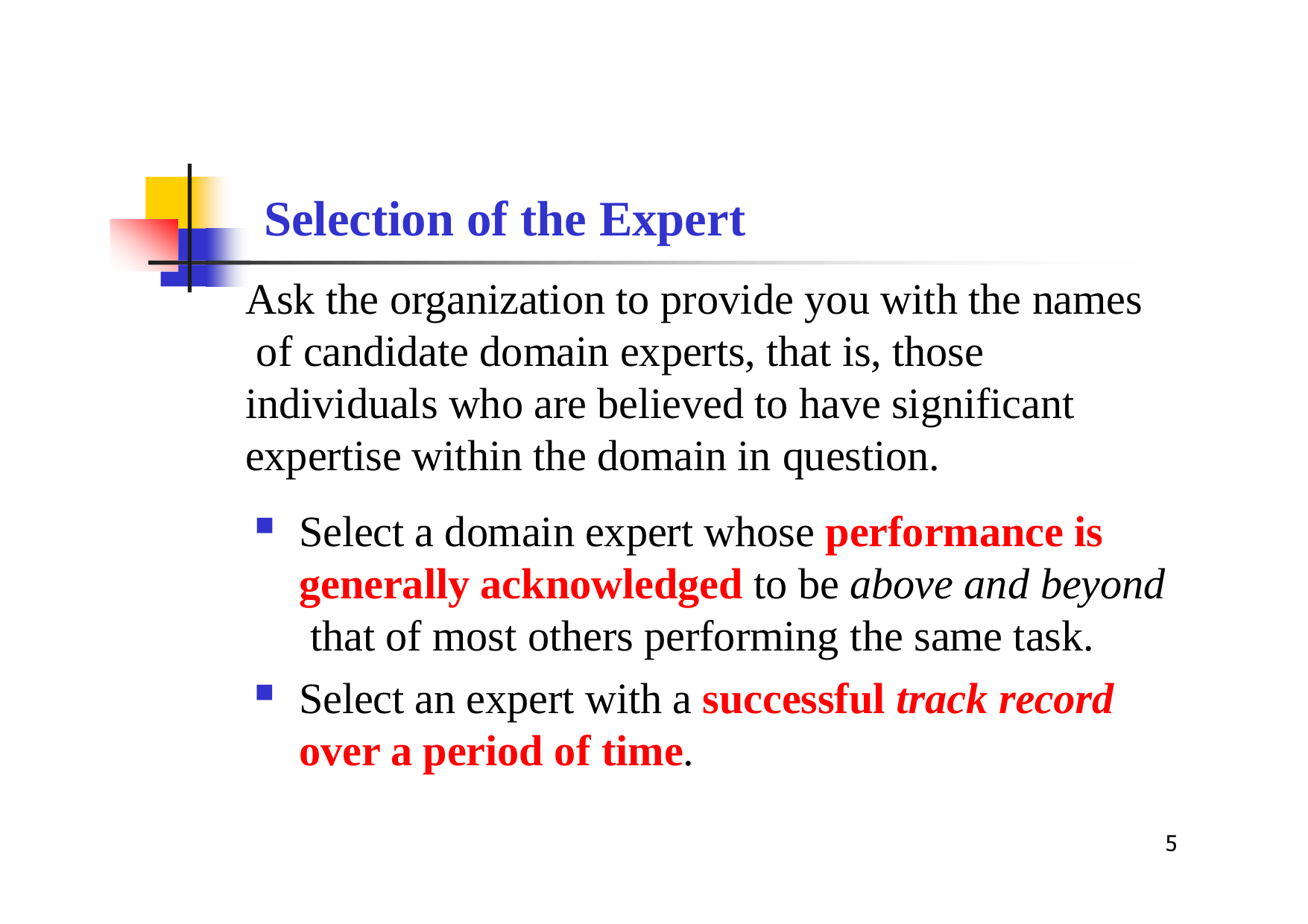

# Selection of the Expert
Ask the organization to provide you with the names  of candidate domain experts, that is, those  individuals who are believed to have significant  expertise within the domain in question.
Select a domain expert whose performance is  generally acknowledged to be above and beyond  that of most others performing the same task.
Select an expert with a successful track record
over a period of time.
5